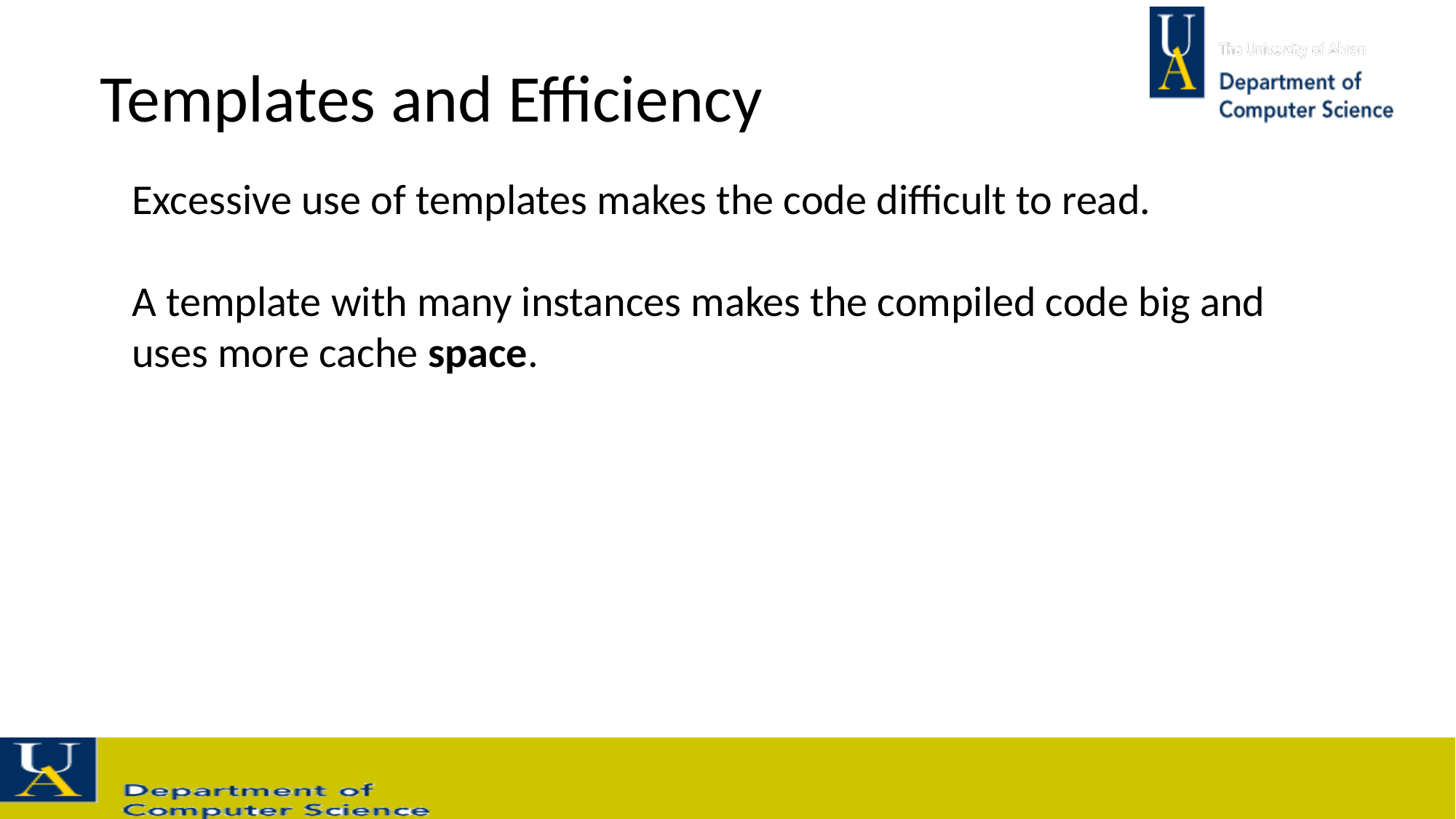

# Templates and Efficiency
Excessive use of templates makes the code difficult to read.

A template with many instances makes the compiled code big and uses more cache space.